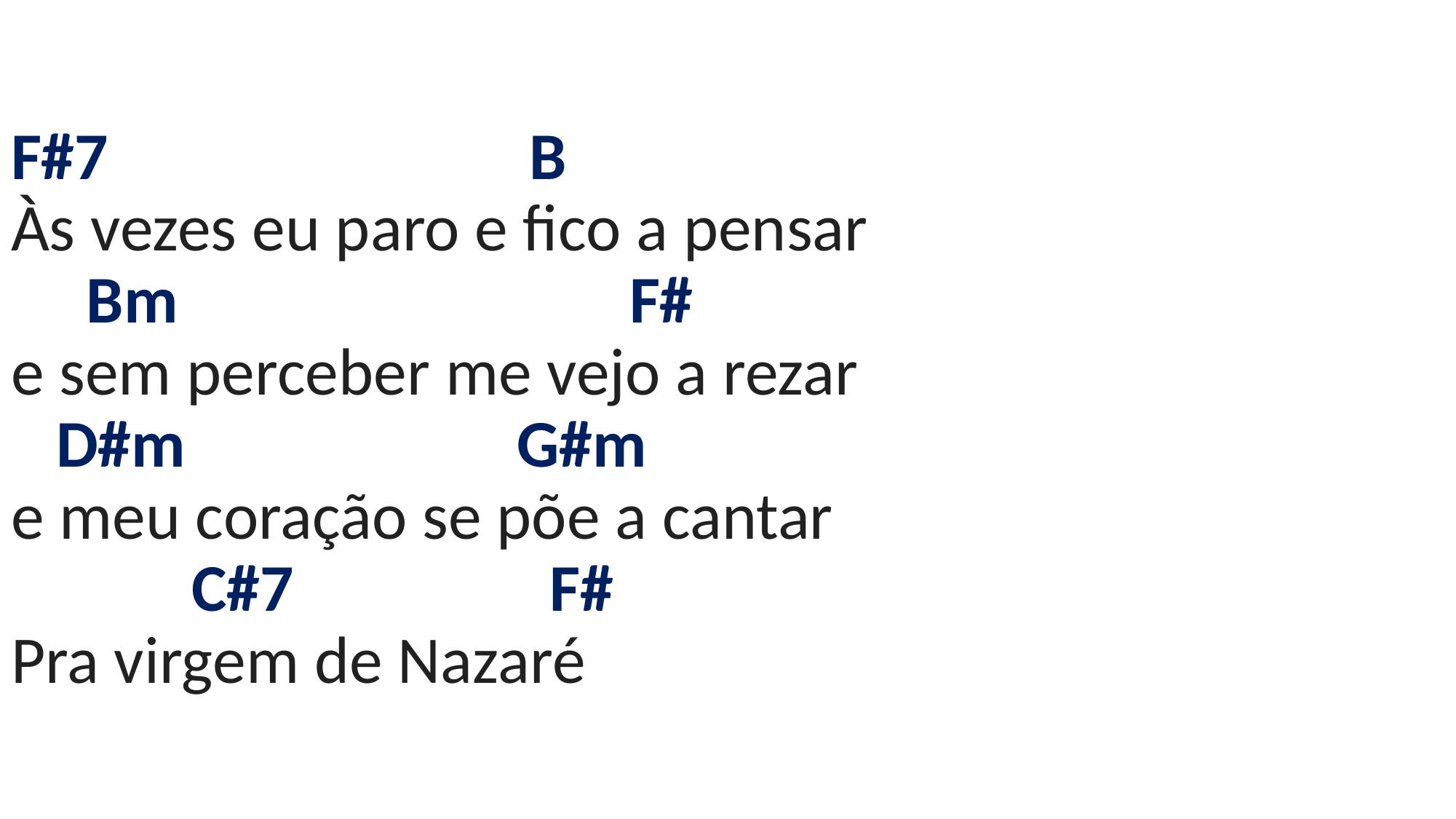

# F#7                            B Às vezes eu paro e fico a pensar Bm                              F# e sem perceber me vejo a rezar D#m                      G#m e meu coração se põe a cantar C#7                 F# Pra virgem de Nazaré